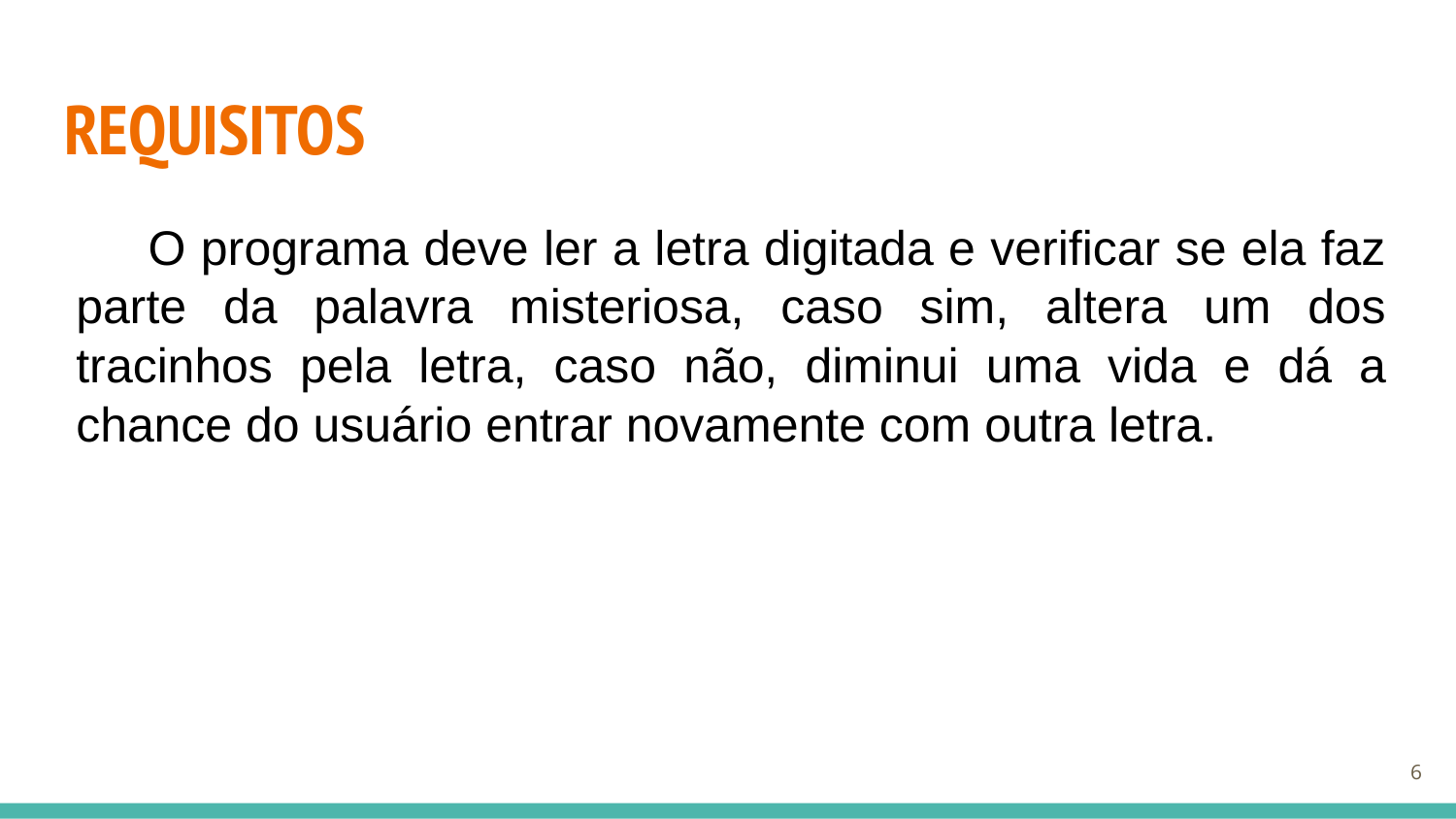

# REQUISITOS
O programa deve ler a letra digitada e verificar se ela faz parte da palavra misteriosa, caso sim, altera um dos tracinhos pela letra, caso não, diminui uma vida e dá a chance do usuário entrar novamente com outra letra.
6